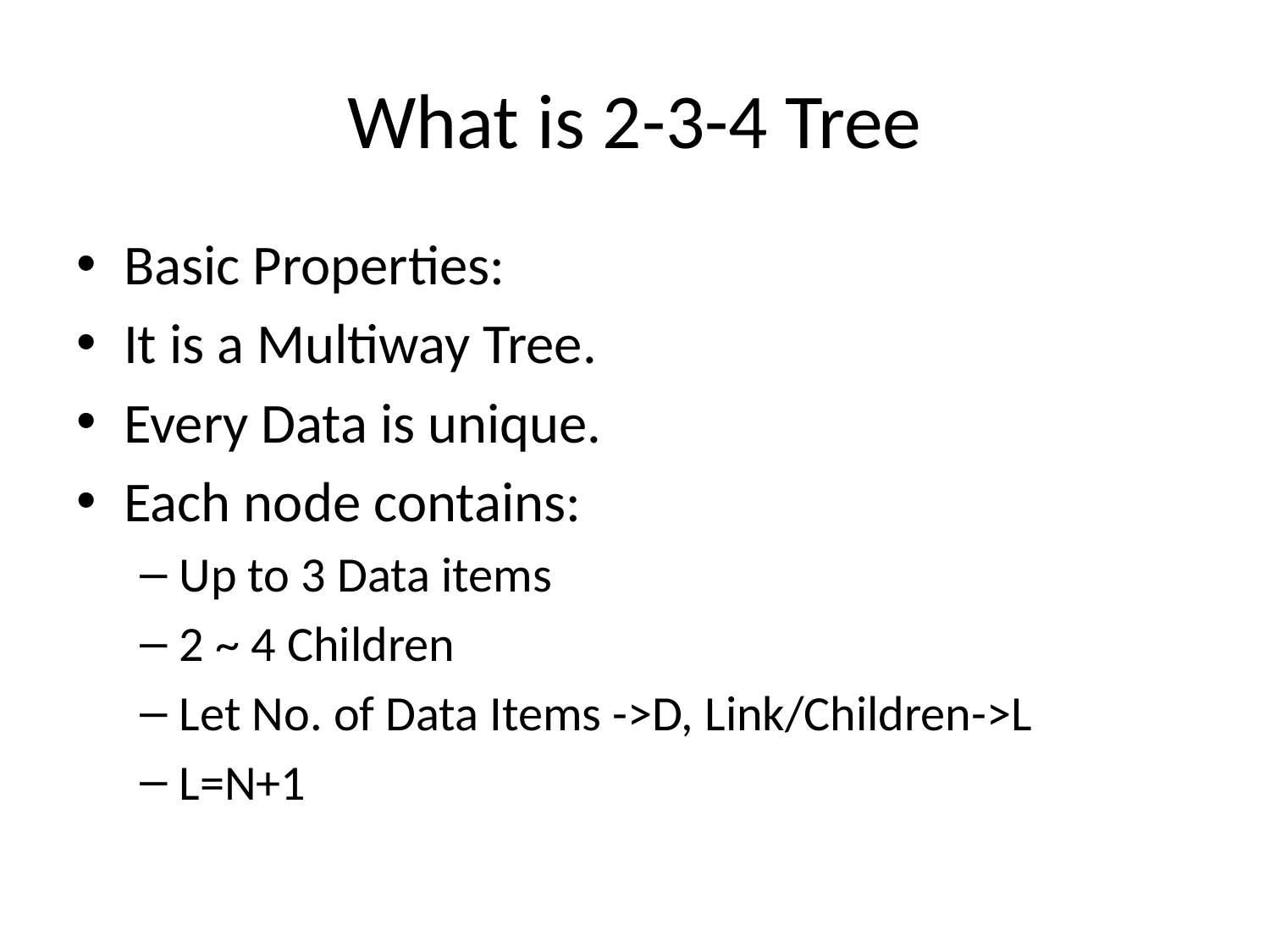

# What is 2-3-4 Tree
Basic Properties:
It is a Multiway Tree.
Every Data is unique.
Each node contains:
Up to 3 Data items
2 ~ 4 Children
Let No. of Data Items ->D, Link/Children->L
L=N+1